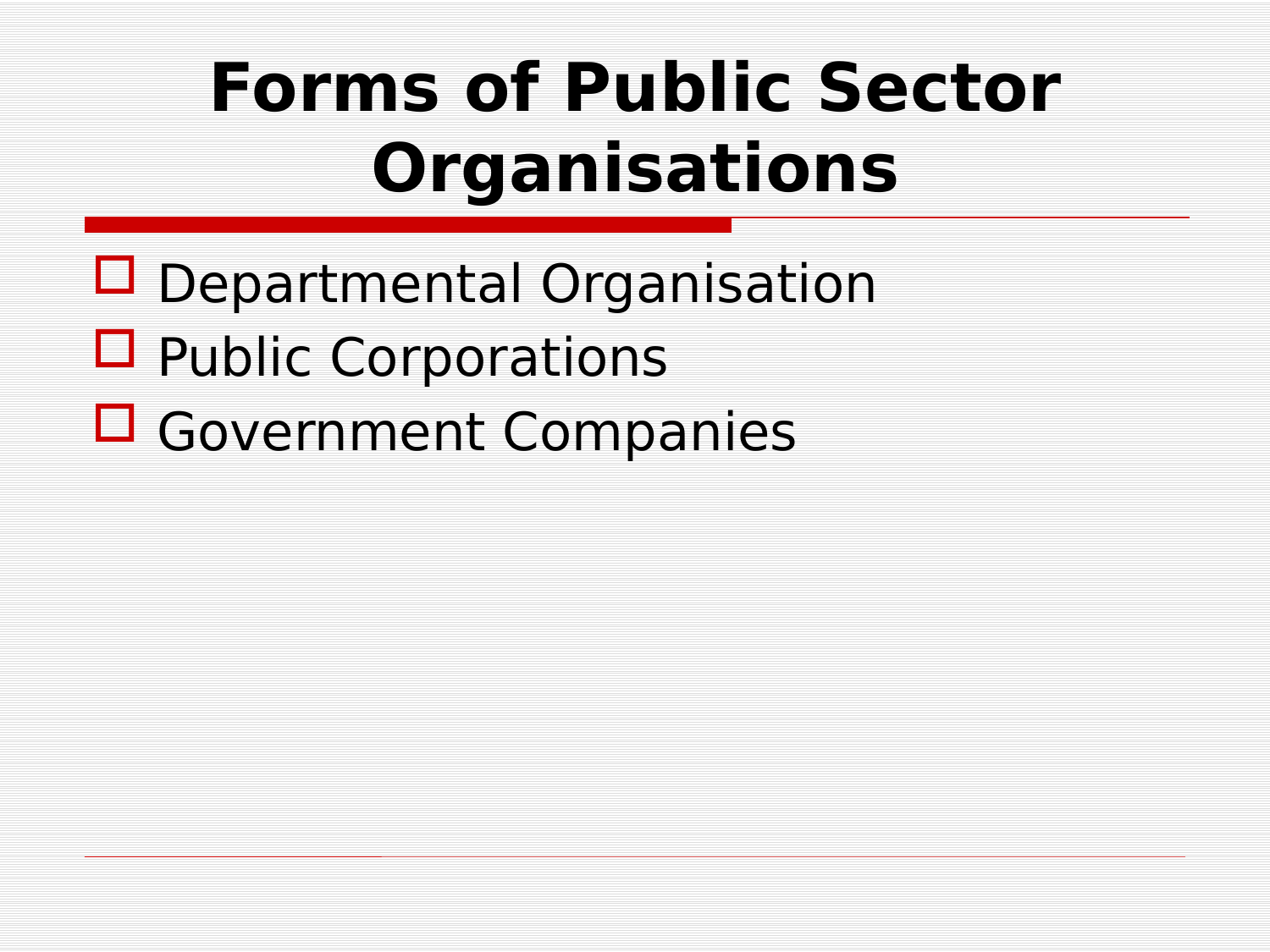

# Forms of Public Sector Organisations
Departmental Organisation
Public Corporations
Government Companies